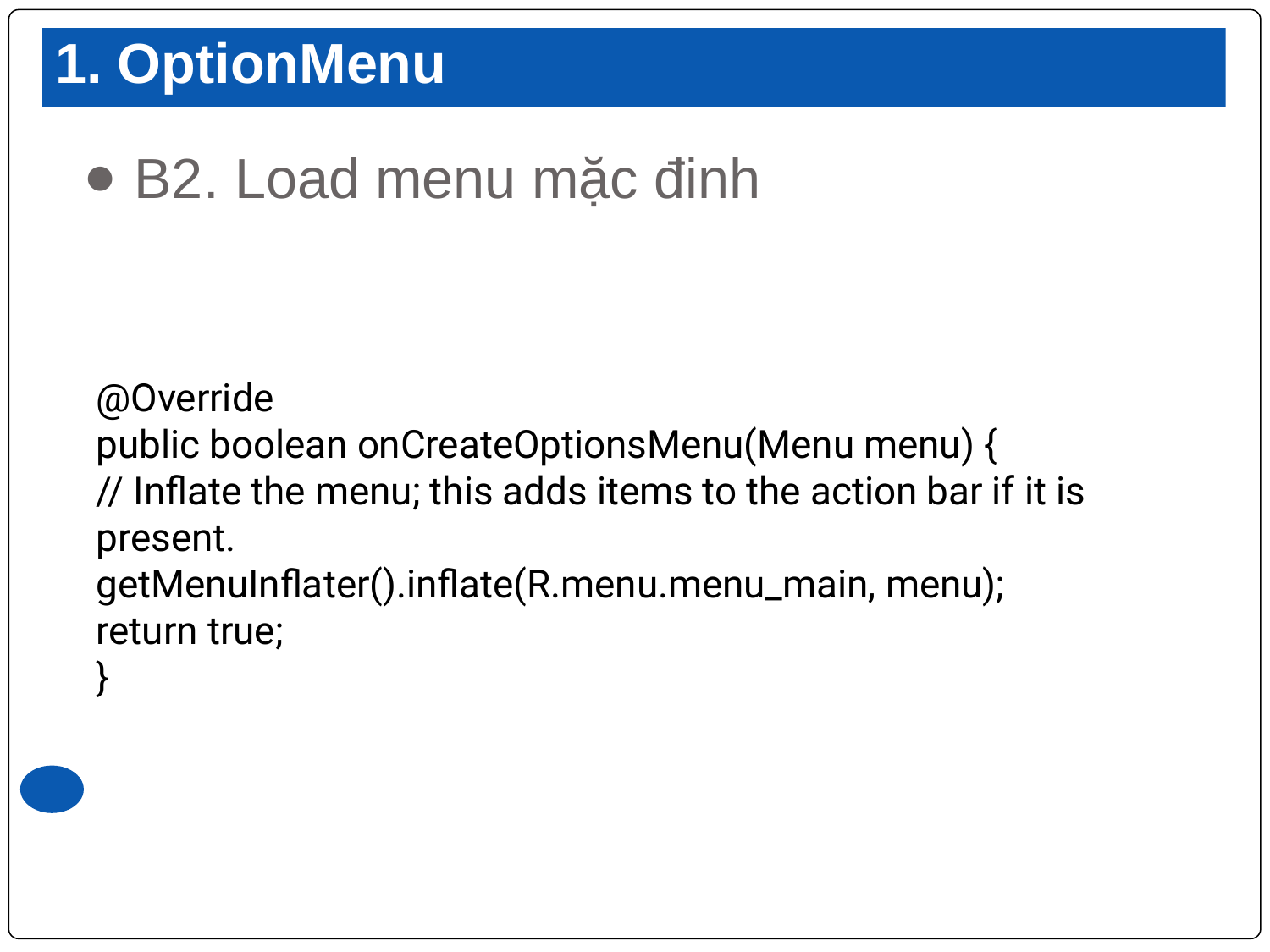

# 1. OptionMenu
 B2. Load menu mặc đinh

@Override
public boolean onCreateOptionsMenu(Menu menu) {
// Inflate the menu; this adds items to the action bar if it is present.
getMenuInflater().inflate(R.menu.menu_main, menu);
return true;
}